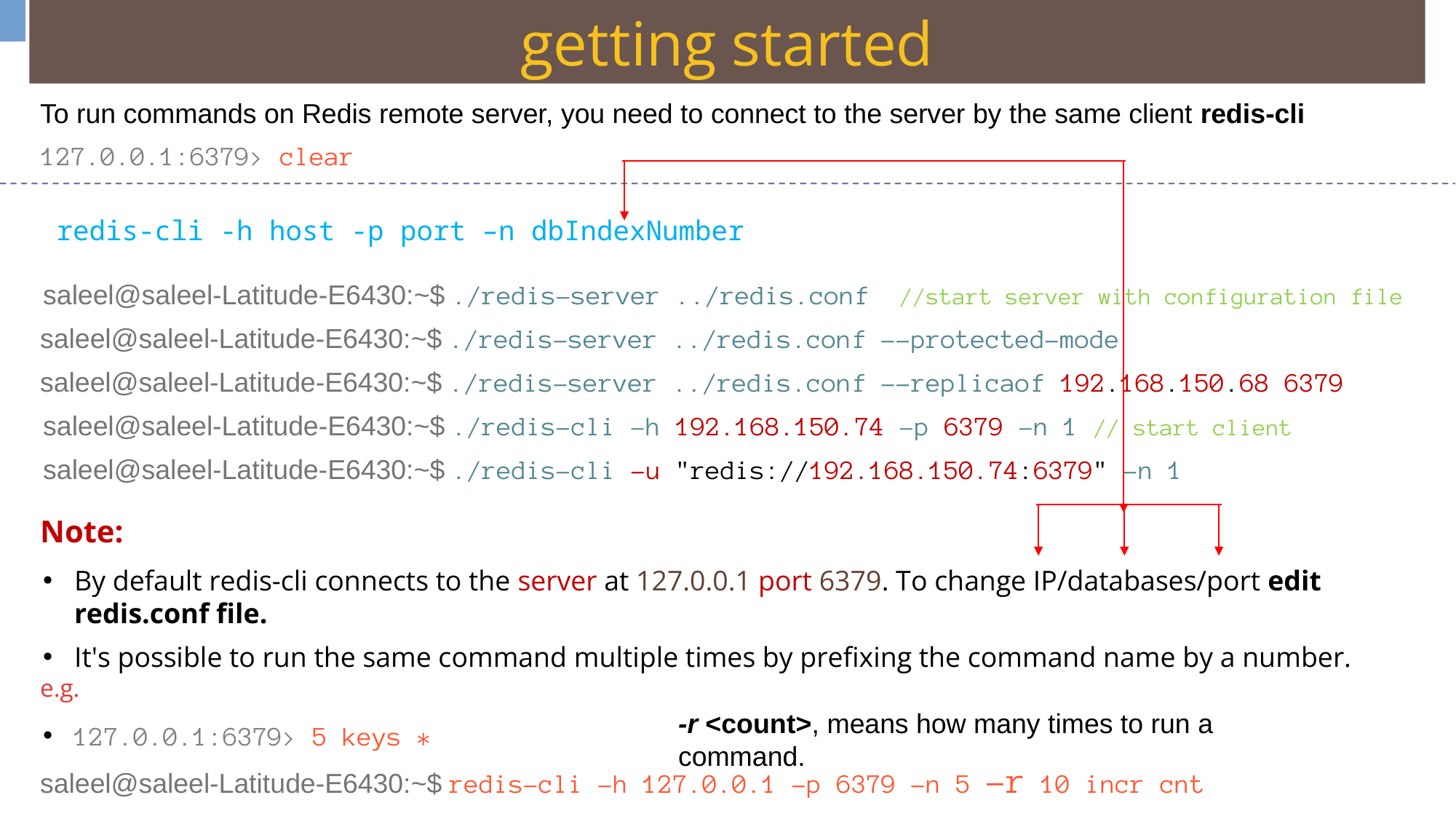

getting started
To run commands on Redis remote server, you need to connect to the server by the same client redis-cli
127.0.0.1:6379> clear

 redis-cli -h host -p port –n dbIndexNumber
saleel@saleel-Latitude-E6430:~$ ./redis-server ../redis.conf  //start server with configuration file

saleel@saleel-Latitude-E6430:~$ ./redis-server ../redis.conf --protected-mode

saleel@saleel-Latitude-E6430:~$ ./redis-server ../redis.conf --replicaof 192.168.150.68 6379

saleel@saleel-Latitude-E6430:~$ ./redis-cli –h 192.168.150.74 –p 6379 –n 1 // start client

saleel@saleel-Latitude-E6430:~$ ./redis-cli -u "redis://192.168.150.74:6379" -n 1
Note:

By default redis-cli connects to the server at 127.0.0.1 port 6379. To change IP/databases/port edit redis.conf file.

It's possible to run the same command multiple times by prefixing the command name by a number.
e.g.
127.0.0.1:6379> 5 keys *
-r <count>, means how many times to run a command.
saleel@saleel-Latitude-E6430:~$ redis-cli -h 127.0.0.1 -p 6379 -n 5 -r 10 incr cnt